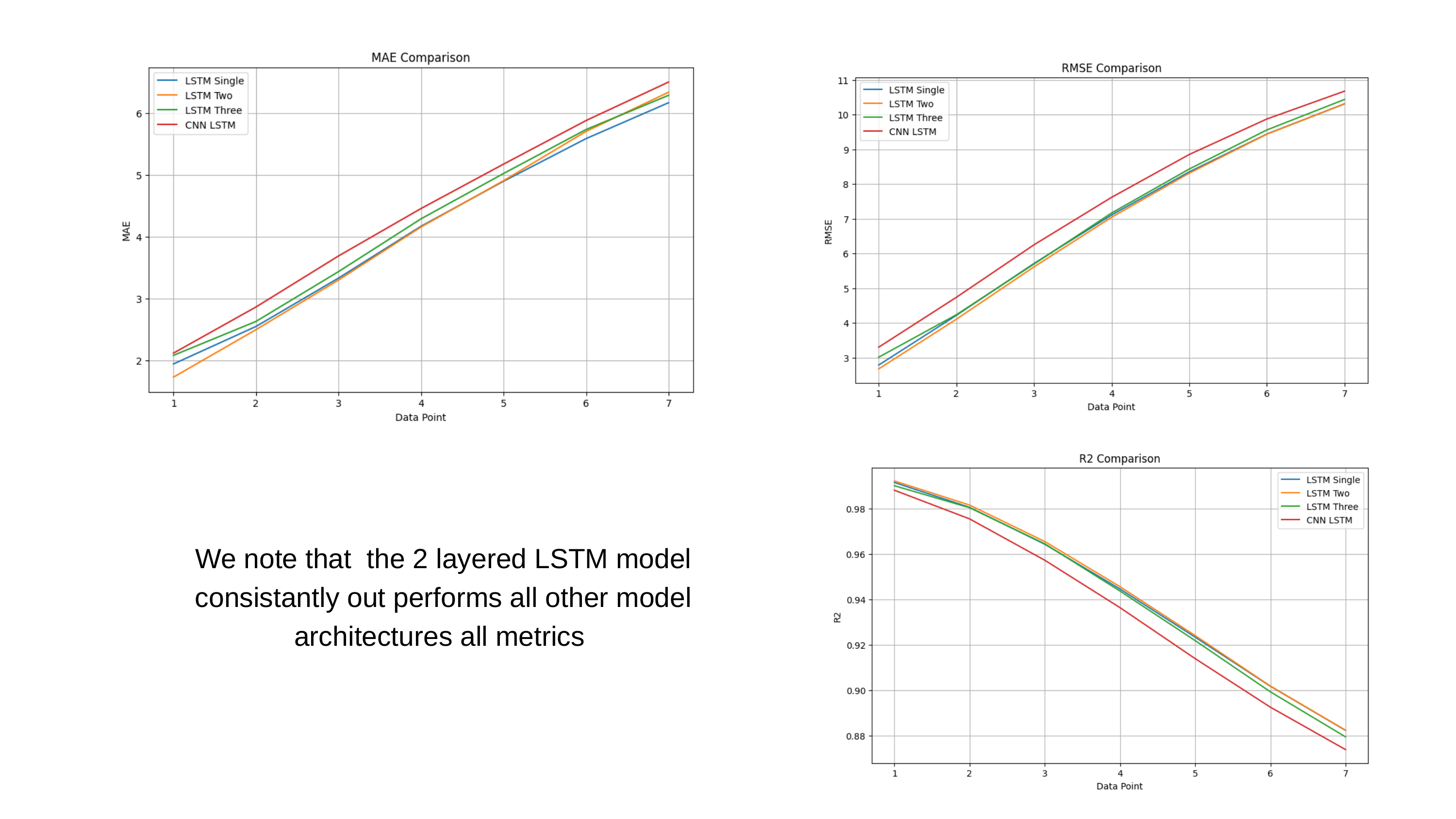

We note that  the 2 layered LSTM model consistantly out performs all other model architectures all metrics